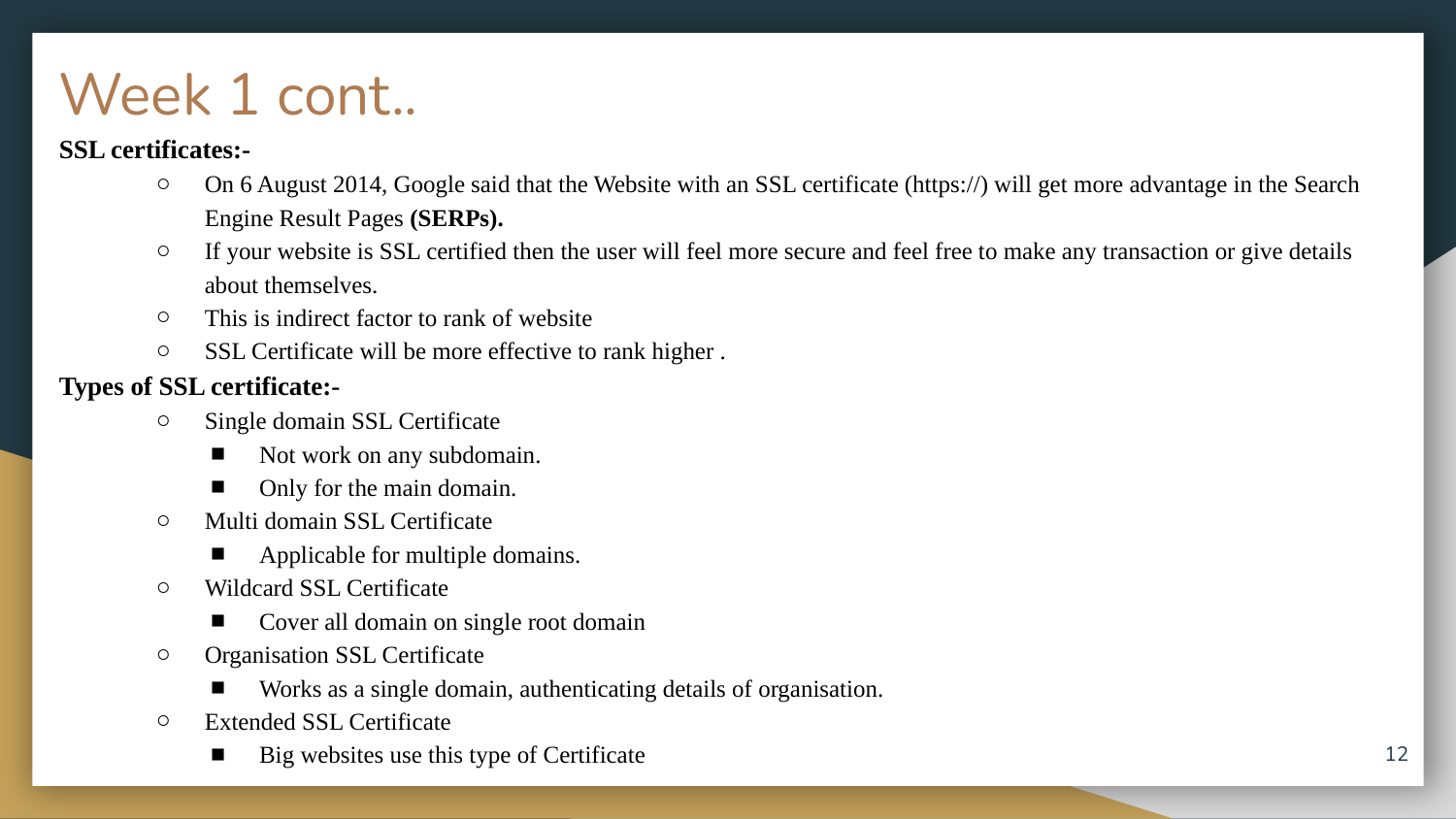

# Week 1 cont..
SSL certificates:-
On 6 August 2014, Google said that the Website with an SSL certificate (https://) will get more advantage in the Search Engine Result Pages (SERPs).
If your website is SSL certified then the user will feel more secure and feel free to make any transaction or give details about themselves.
This is indirect factor to rank of website
SSL Certificate will be more effective to rank higher .
Types of SSL certificate:-
Single domain SSL Certificate
Not work on any subdomain.
Only for the main domain.
Multi domain SSL Certificate
Applicable for multiple domains.
Wildcard SSL Certificate
Cover all domain on single root domain
Organisation SSL Certificate
Works as a single domain, authenticating details of organisation.
Extended SSL Certificate
Big websites use this type of Certificate

12